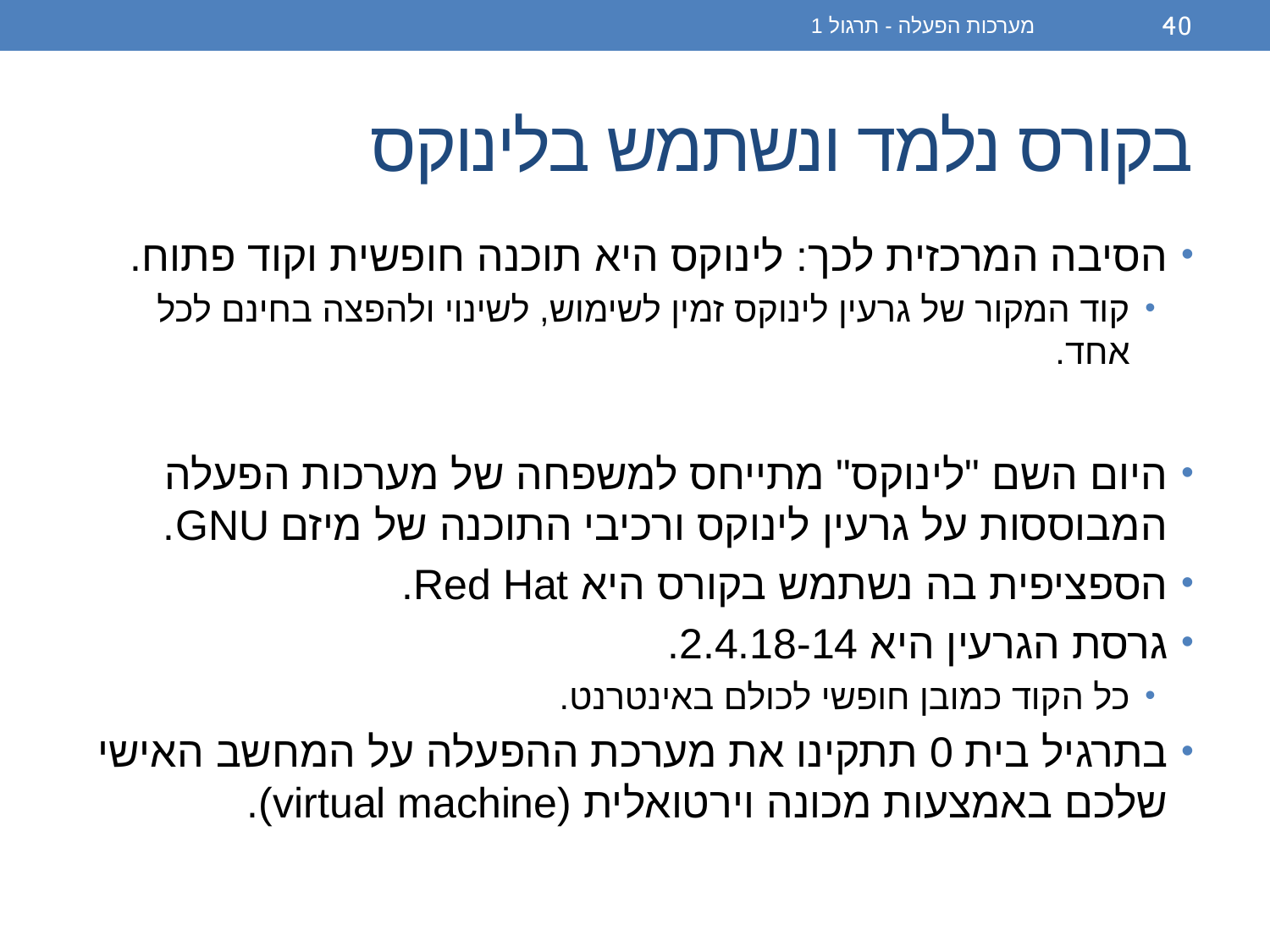

מערכות הפעלה - תרגול 1
40
# בקורס נלמד ונשתמש בלינוקס
הסיבה המרכזית לכך: לינוקס היא תוכנה חופשית וקוד פתוח.
קוד המקור של גרעין לינוקס זמין לשימוש, לשינוי ולהפצה בחינם לכל אחד.

היום השם "לינוקס" מתייחס למשפחה של מערכות הפעלה המבוססות על גרעין לינוקס ורכיבי התוכנה של מיזם GNU.
הספציפית בה נשתמש בקורס היא Red Hat.
גרסת הגרעין היא 2.4.18-14.
כל הקוד כמובן חופשי לכולם באינטרנט.
בתרגיל בית 0 תתקינו את מערכת ההפעלה על המחשב האישי שלכם באמצעות מכונה וירטואלית (virtual machine).